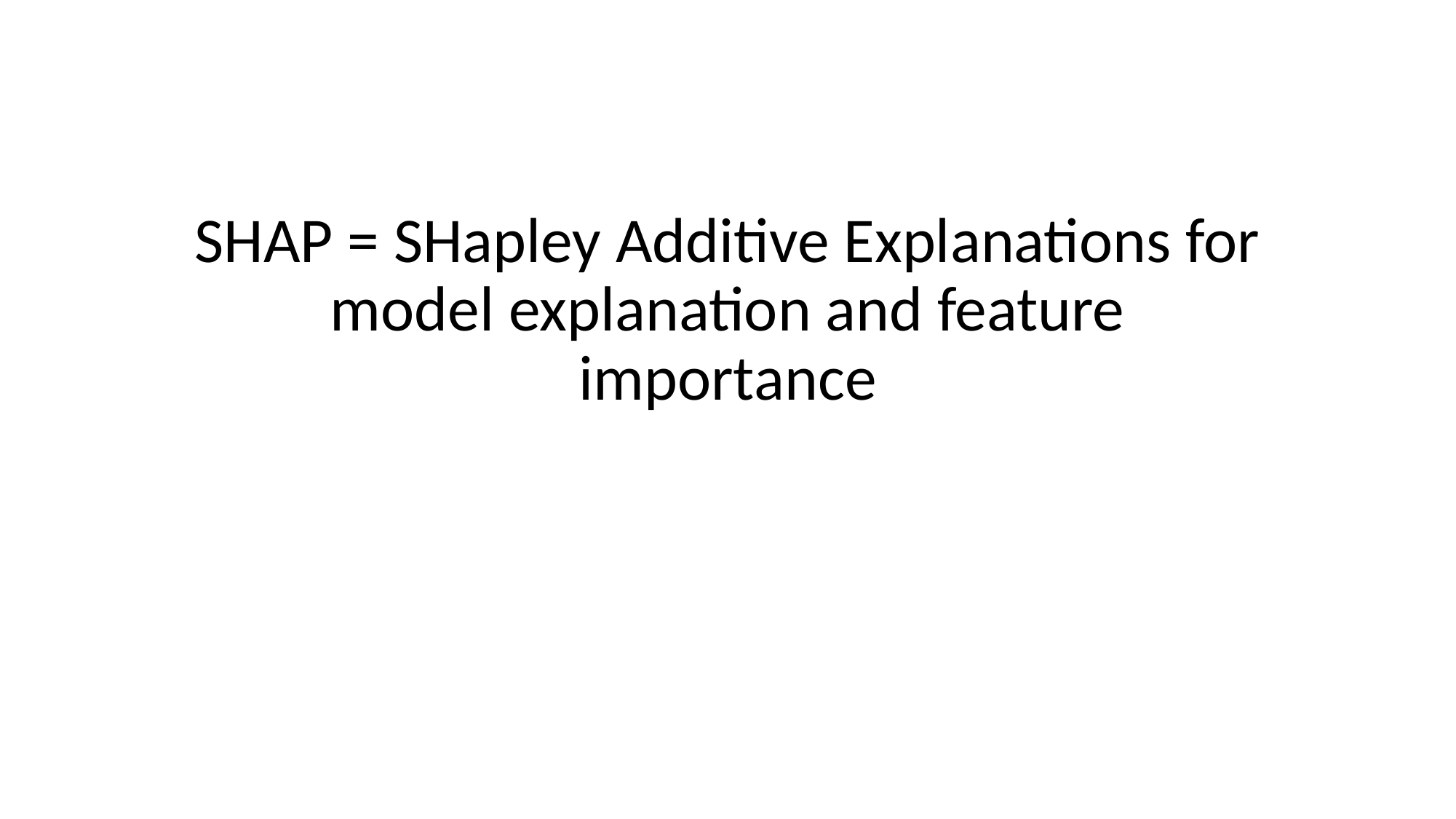

# SHAP = SHapley Additive Explanations for model explanation and feature importance